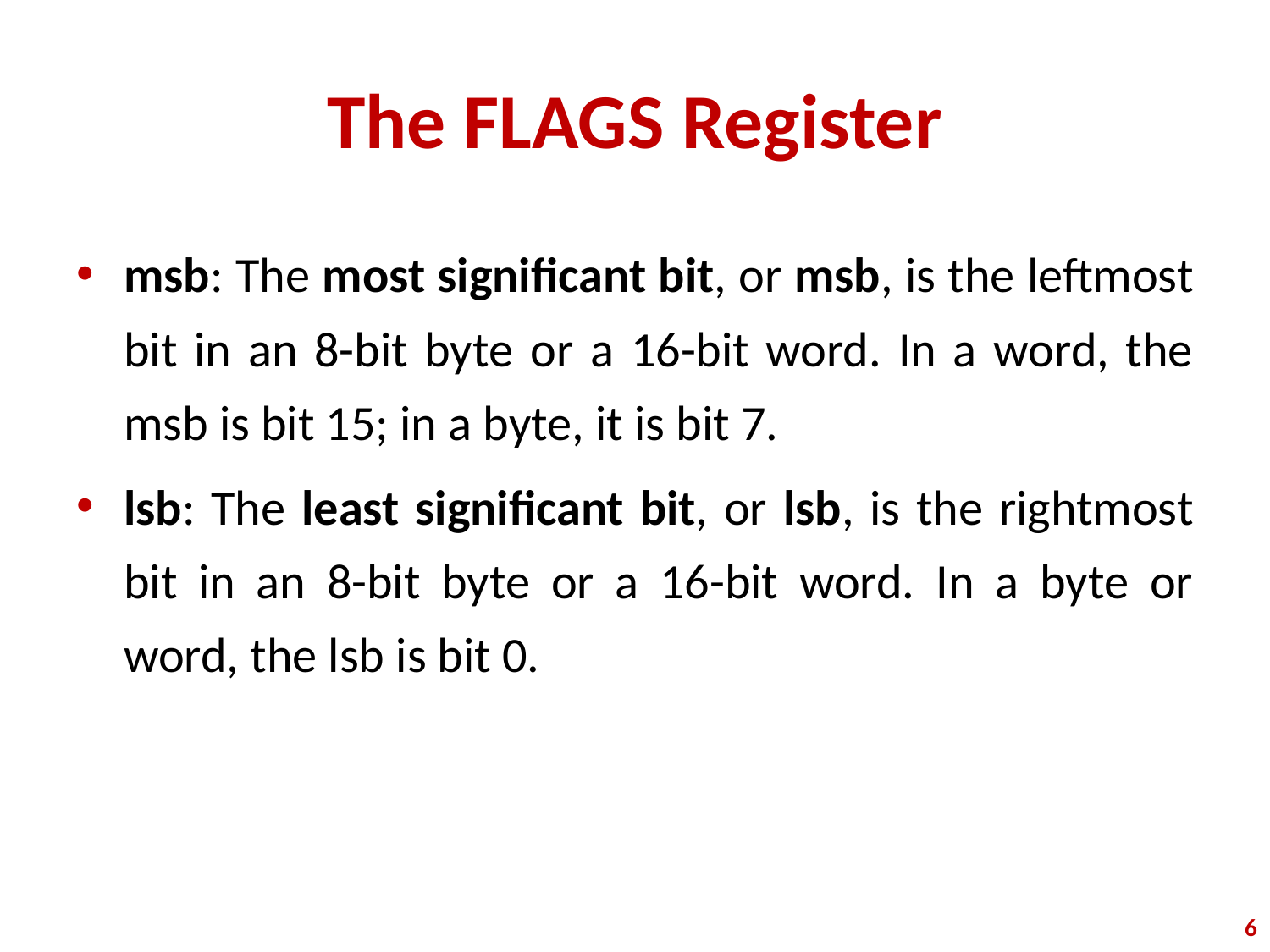

# The FLAGS Register
msb: The most significant bit, or msb, is the leftmost bit in an 8-bit byte or a 16-bit word. In a word, the msb is bit 15; in a byte, it is bit 7.
lsb: The least significant bit, or lsb, is the rightmost bit in an 8-bit byte or a 16-bit word. In a byte or word, the lsb is bit 0.
6